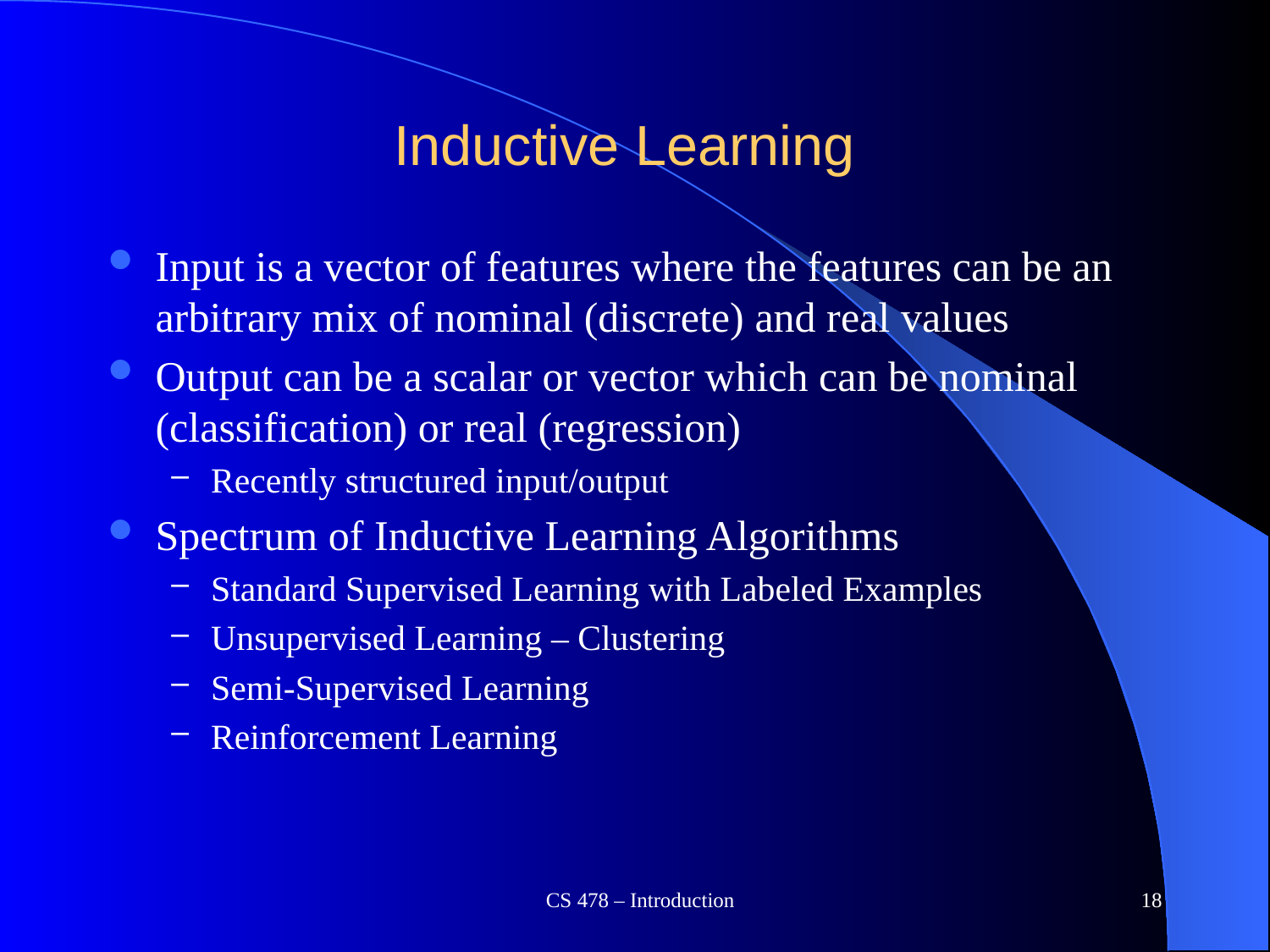

# Inductive Learning
Input is a vector of features where the features can be an arbitrary mix of nominal (discrete) and real values
Output can be a scalar or vector which can be nominal (classification) or real (regression)
Recently structured input/output
Spectrum of Inductive Learning Algorithms
Standard Supervised Learning with Labeled Examples
Unsupervised Learning – Clustering
Semi-Supervised Learning
Reinforcement Learning
CS 478 – Introduction
18